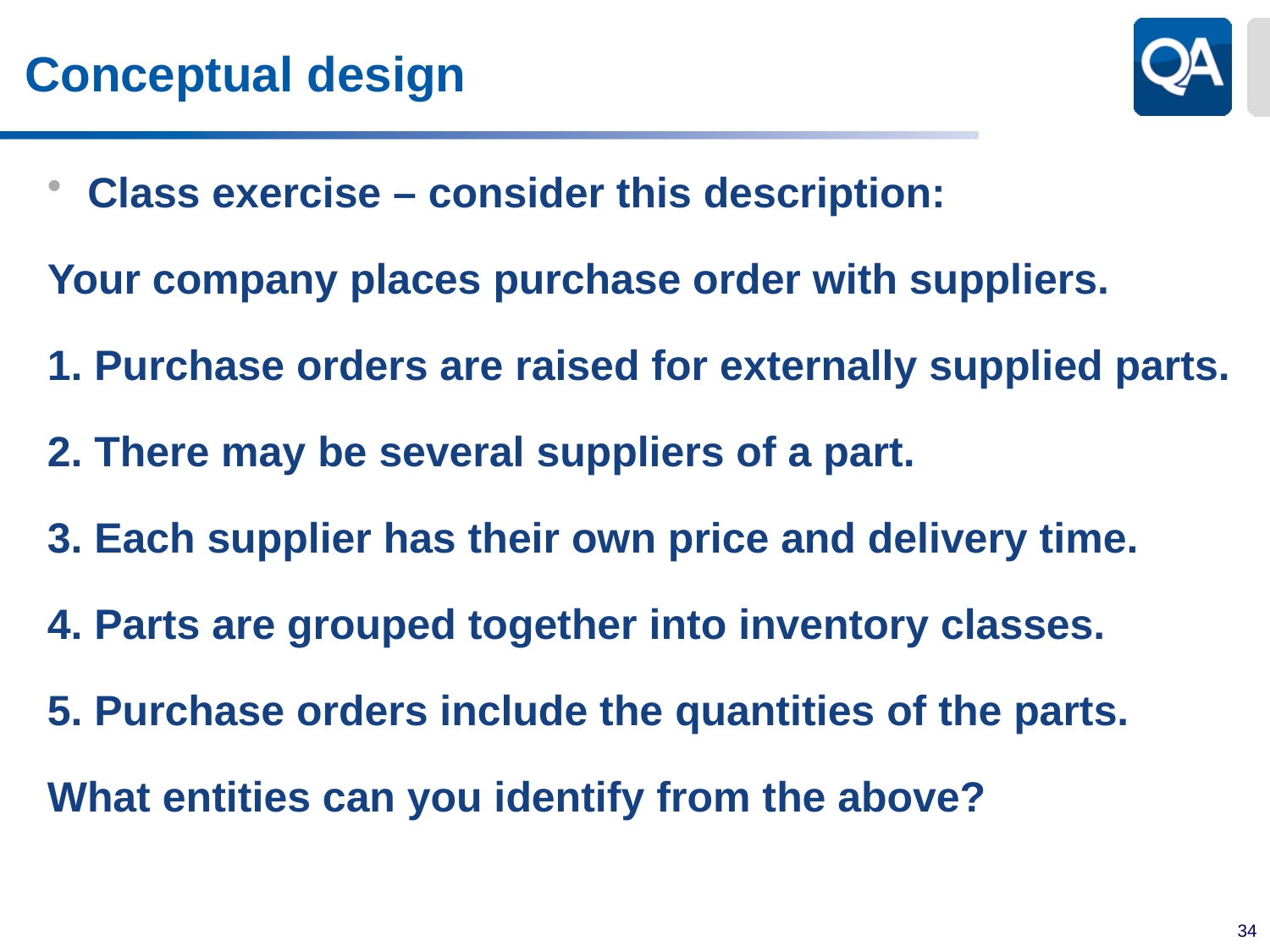

# Conceptual design
Class exercise – consider this description:
Your company places purchase order with suppliers.
1. Purchase orders are raised for externally supplied parts.
2. There may be several suppliers of a part.
3. Each supplier has their own price and delivery time.
4. Parts are grouped together into inventory classes.
5. Purchase orders include the quantities of the parts.
What entities can you identify from the above?